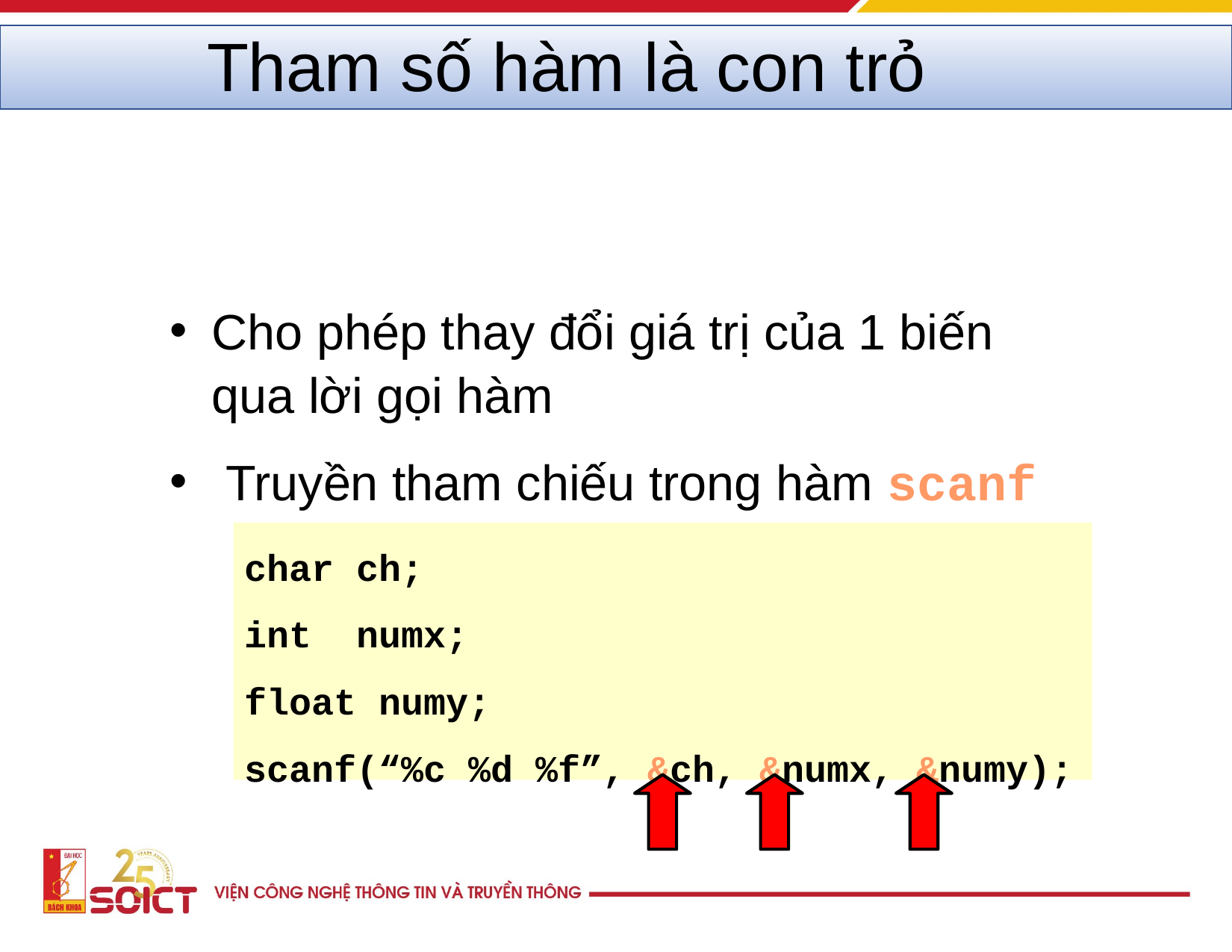

# Tham số hàm là con trỏ

Cho phép thay đổi giá trị của 1 biến  qua lời gọi hàm
Truyền tham chiếu trong hàm scanf
char ch;  int	numx;  float numy;
scanf(“%c %d %f”, &ch, &numx, &numy);